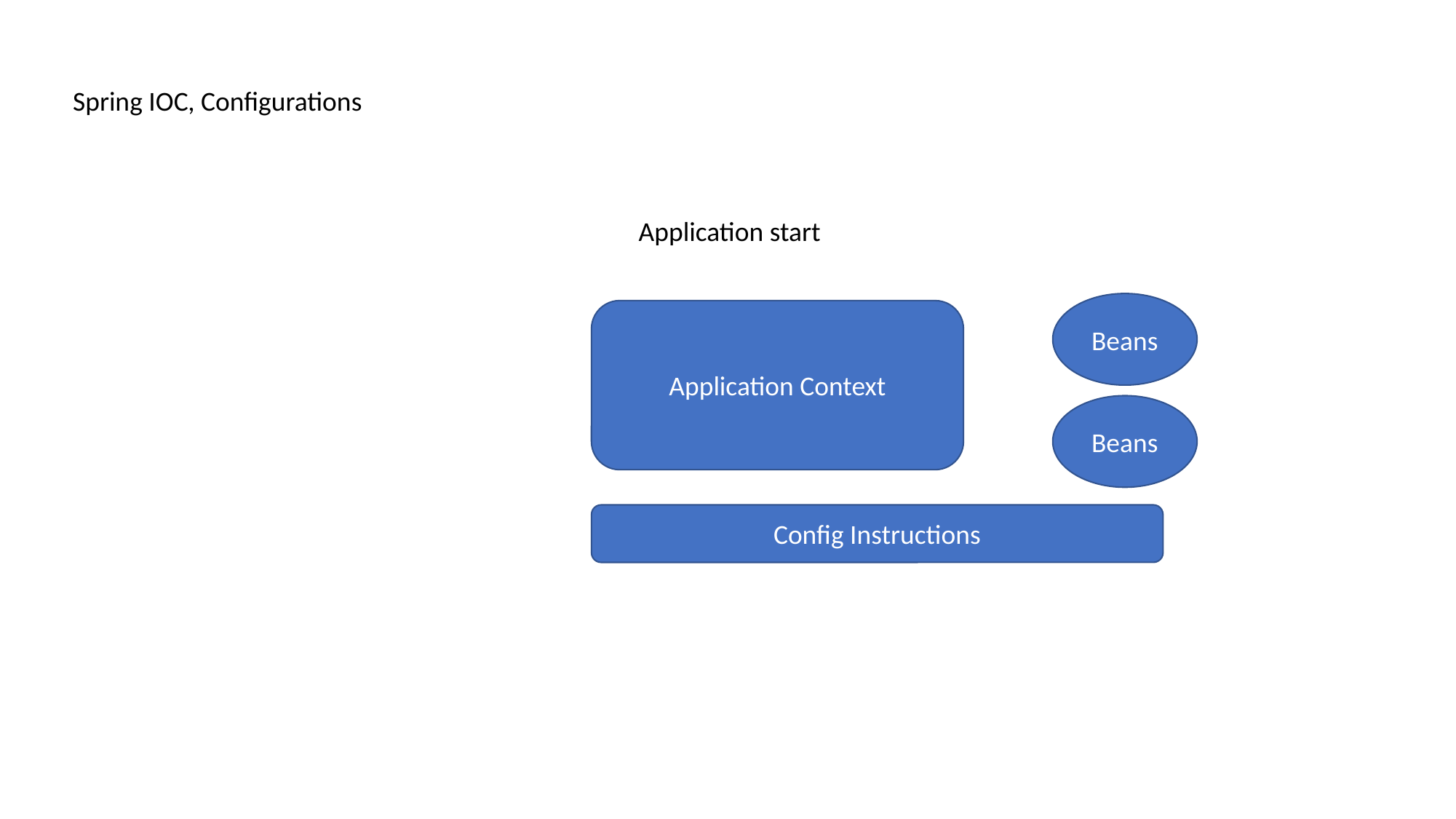

Spring IOC, Configurations
Application start
Beans
Application Context
Beans
Config Instructions